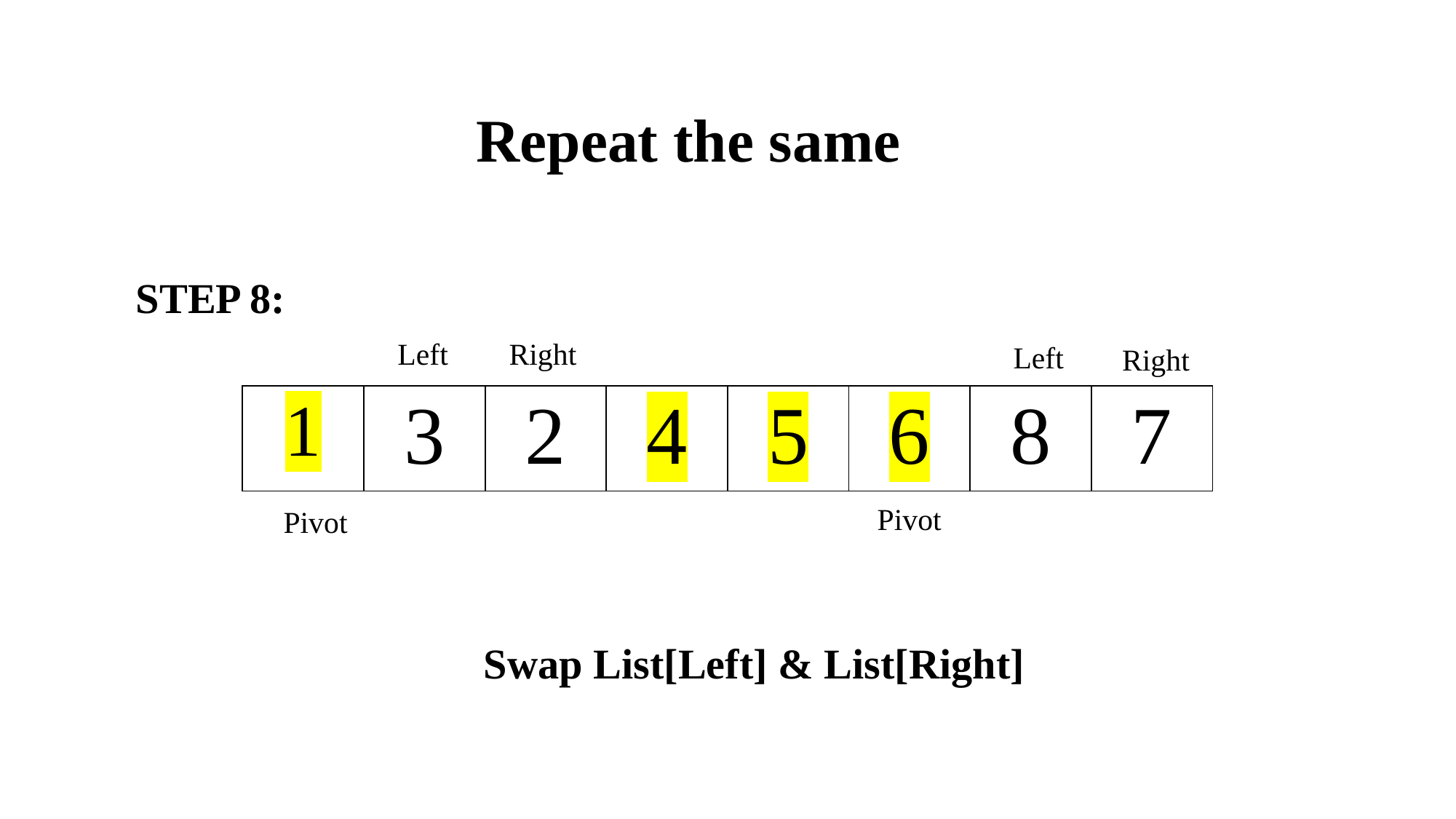

# Repeat the same
STEP 8:

 Swap List[Left] & List[Right]
Left
Right
Left
Right

| 1 | 3 | 2 | 4 | 5 | 6 | 8 | 7 |
| --- | --- | --- | --- | --- | --- | --- | --- |
Pivot
Pivot